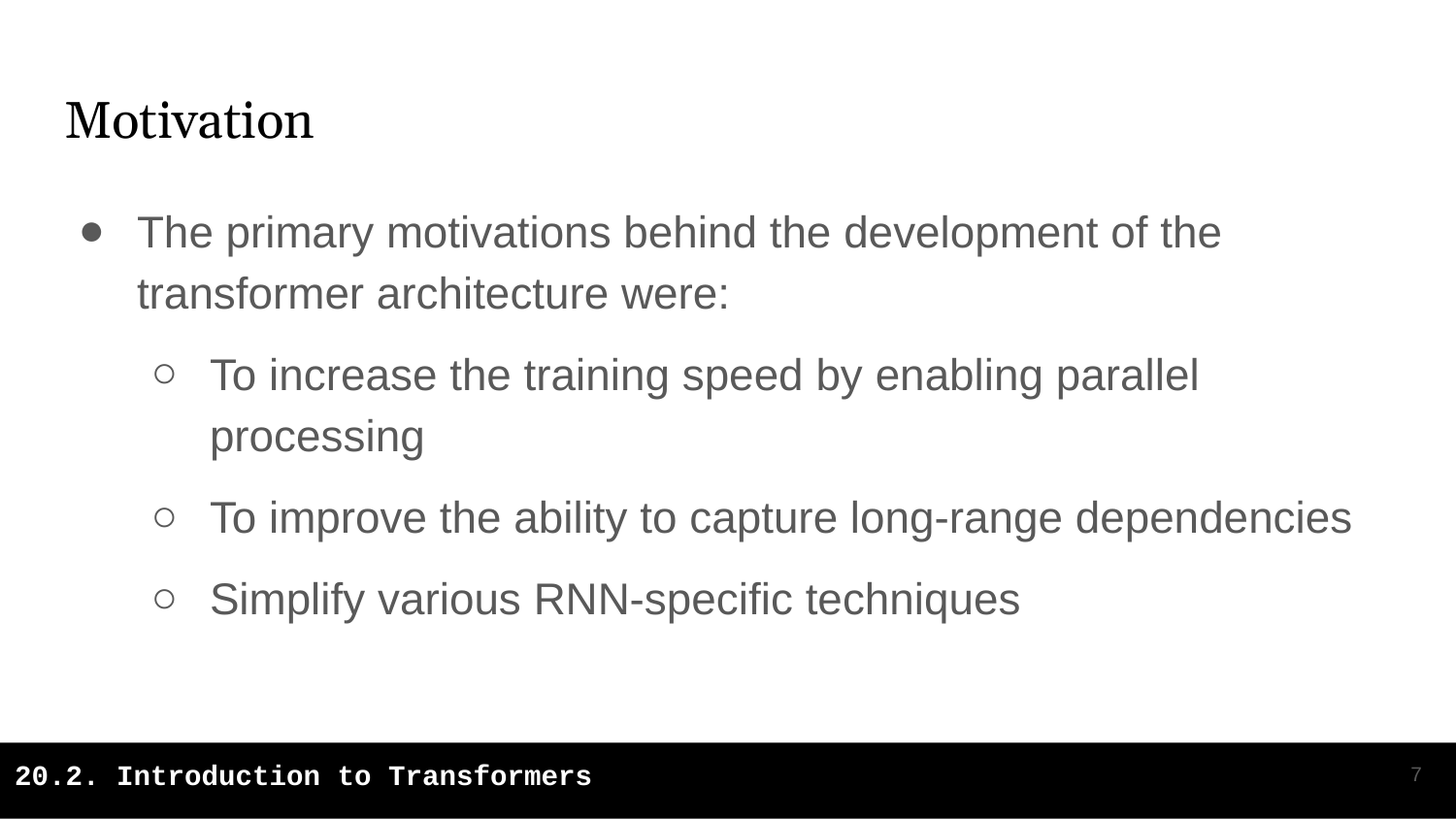

# Motivation
The primary motivations behind the development of the transformer architecture were:
To increase the training speed by enabling parallel processing
To improve the ability to capture long-range dependencies
Simplify various RNN-specific techniques
7
20.2. Introduction to Transformers